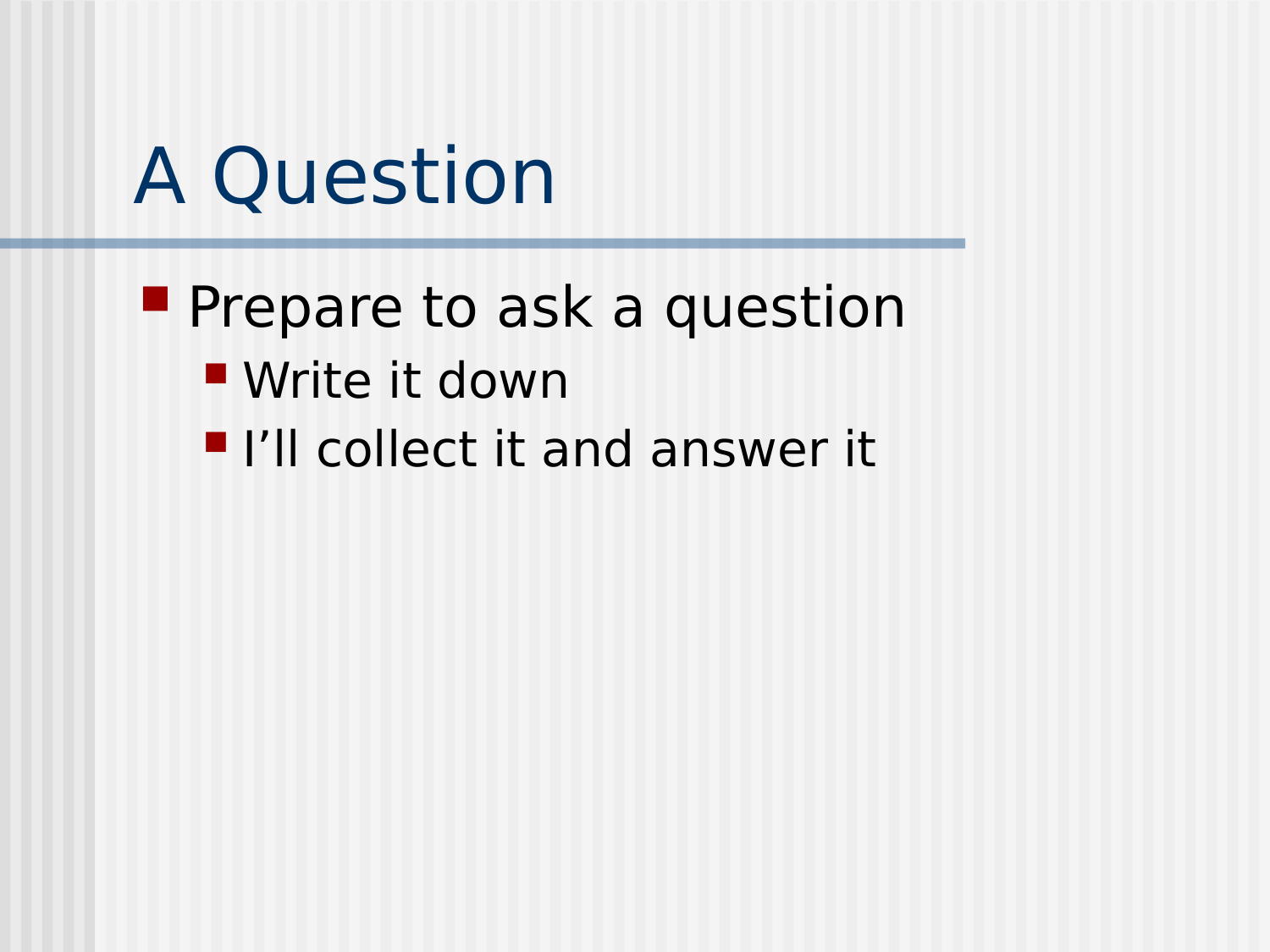

# A Question
Prepare to ask a question
Write it down
I’ll collect it and answer it